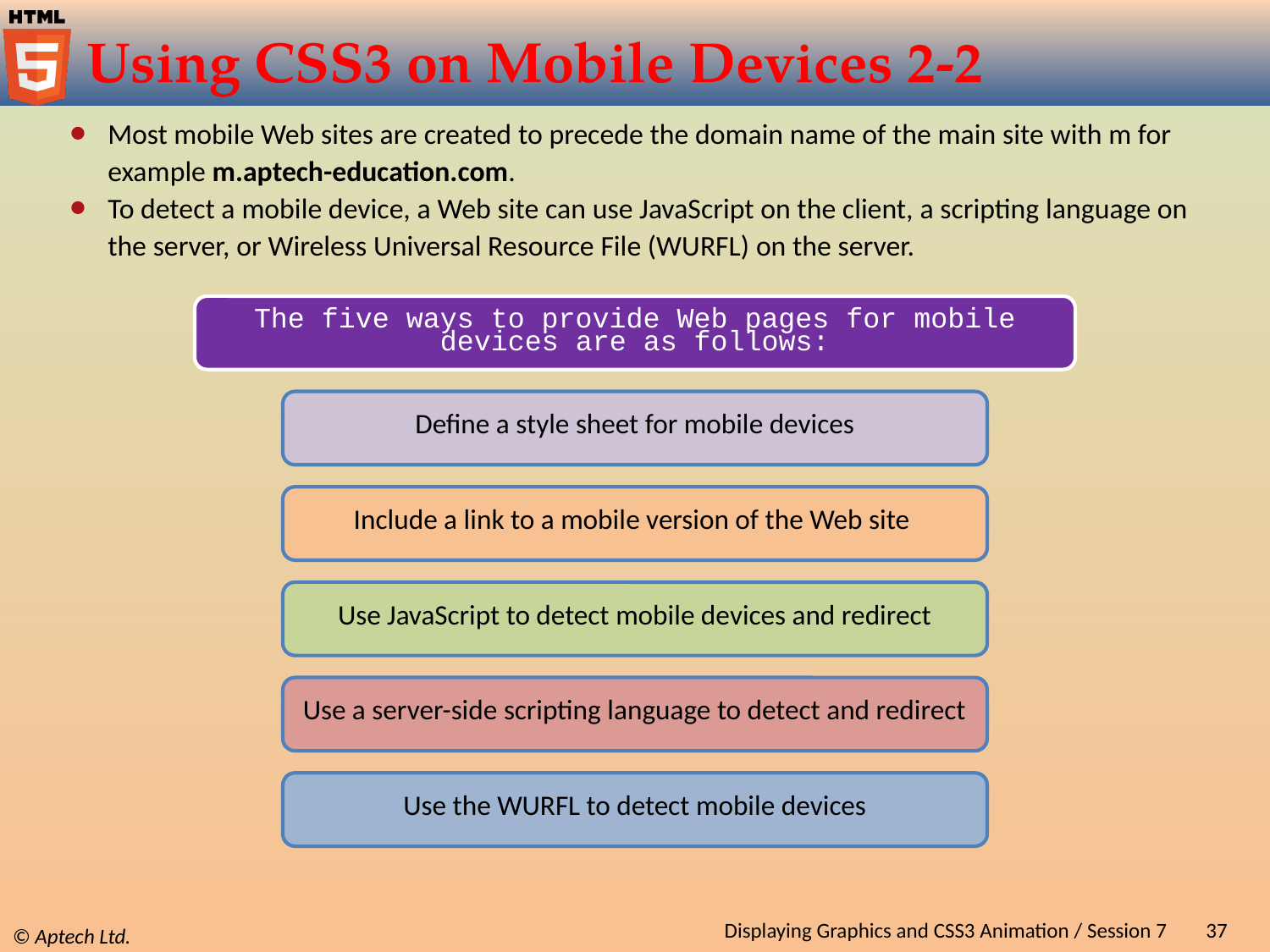

# Using CSS3 on Mobile Devices 2-2
Most mobile Web sites are created to precede the domain name of the main site with m for example m.aptech-education.com.
To detect a mobile device, a Web site can use JavaScript on the client, a scripting language on the server, or Wireless Universal Resource File (WURFL) on the server.
The five ways to provide Web pages for mobile devices are as follows:
Define a style sheet for mobile devices
Include a link to a mobile version of the Web site
Use JavaScript to detect mobile devices and redirect
Use a server-side scripting language to detect and redirect
Use the WURFL to detect mobile devices
Displaying Graphics and CSS3 Animation / Session 7
37